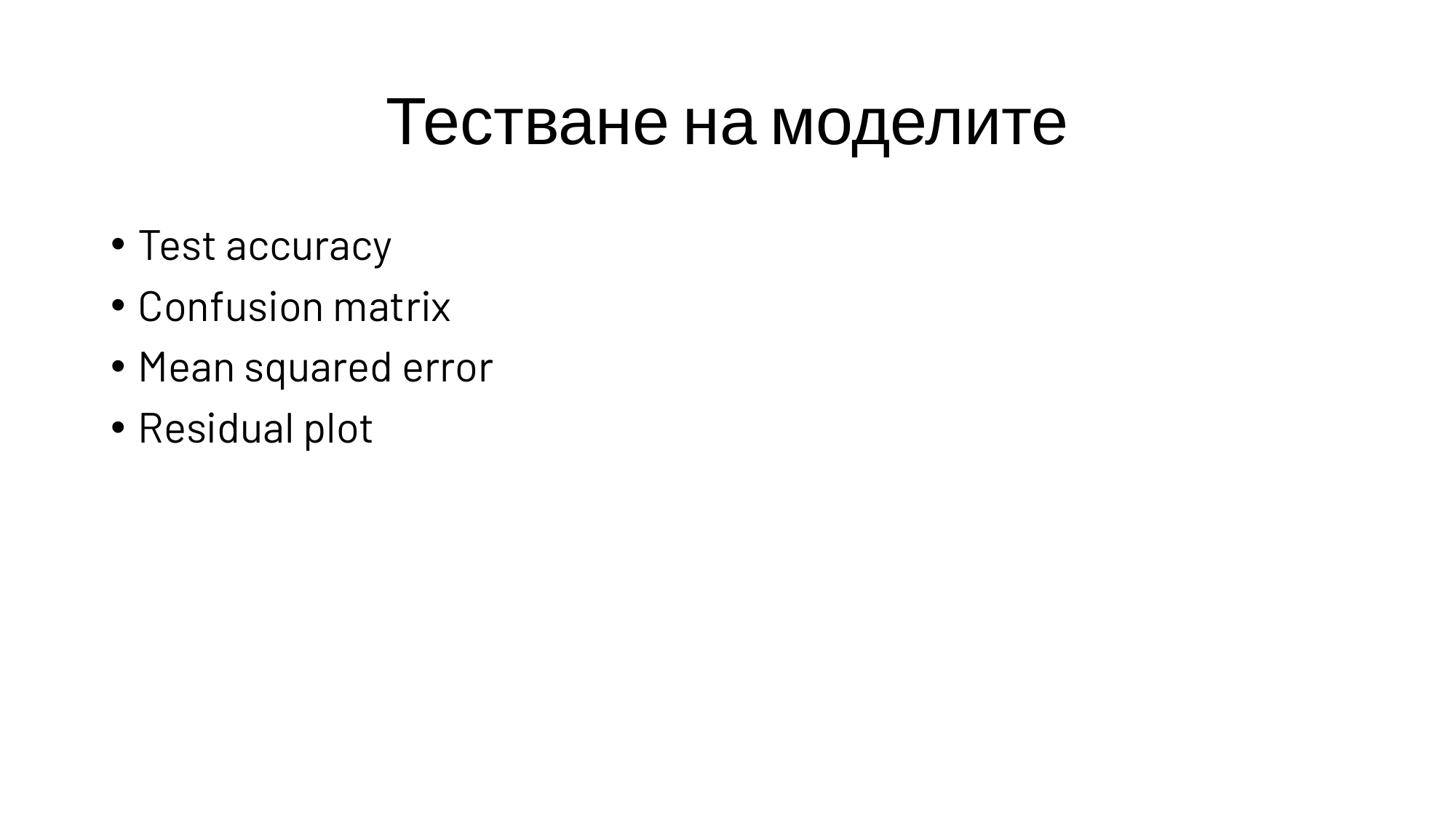

# Тестване на моделите
Test accuracy
Confusion matrix
Mean squared error
Residual plot